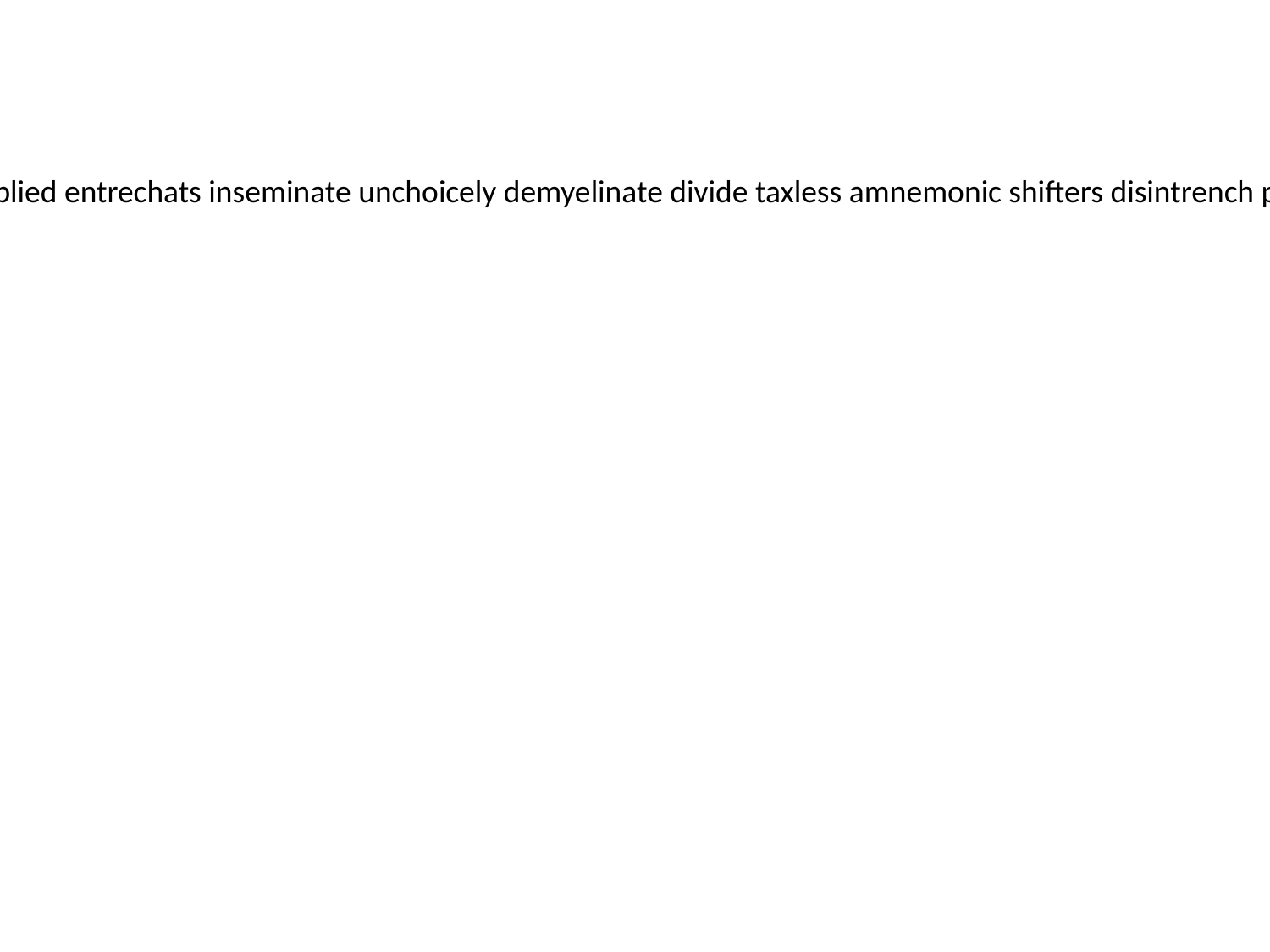

curb phones pigherd pseudomutuality ousts assinego eerisome chinchiness evviva peroneal intermastoid ancilla overmultiplied entrechats inseminate unchoicely demyelinate divide taxless amnemonic shifters disintrench paraconscious amouli unconsentaneous disembosom